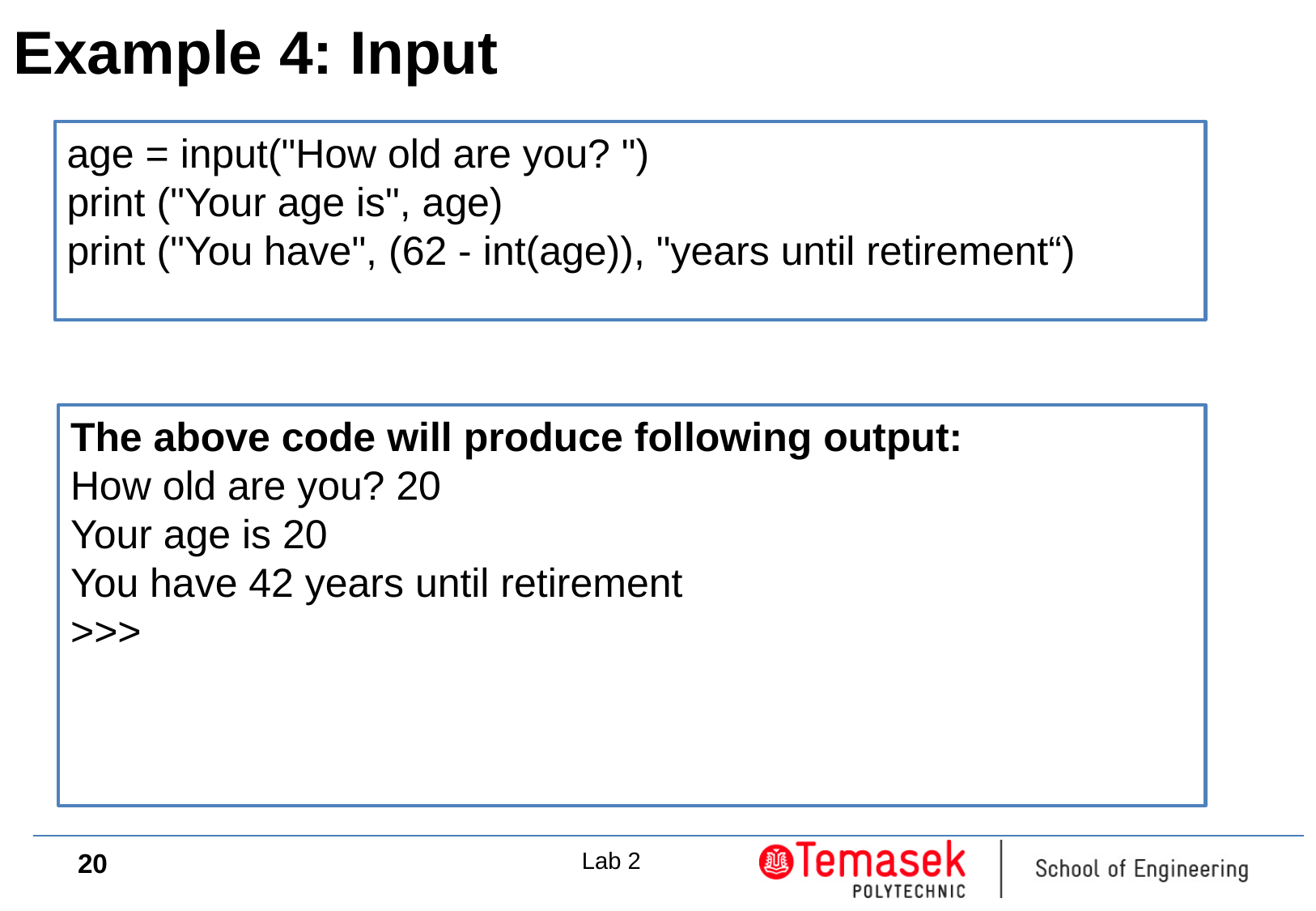

Example 4: Input
age = input("How old are you? ")
print ("Your age is", age)
print ("You have", (62 - int(age)), "years until retirement“)

The above code will produce following output:
How old are you? 20
Your age is 20
You have 42 years until retirement
>>>